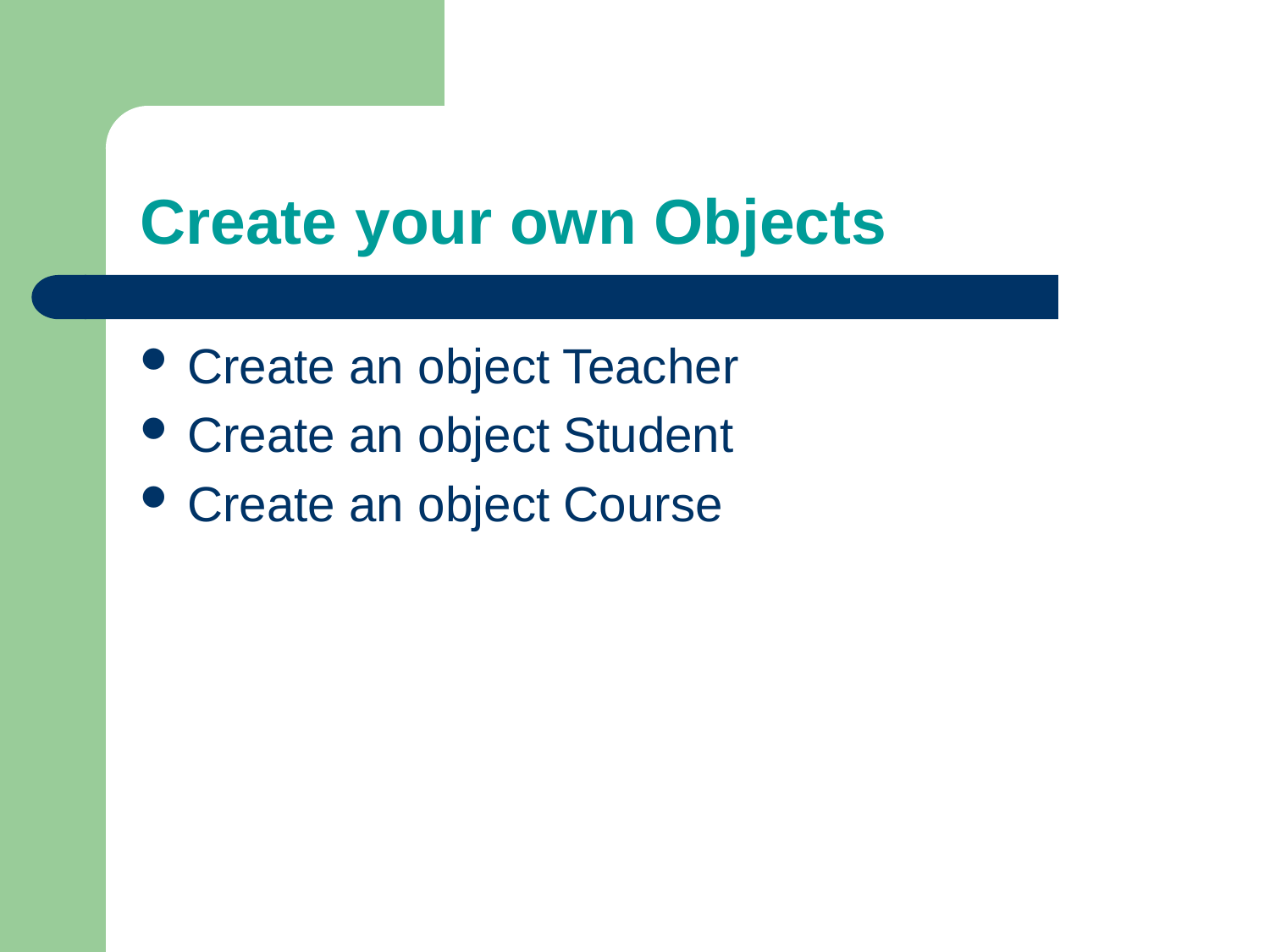

# Create your own Objects
Create an object Teacher
Create an object Student
Create an object Course